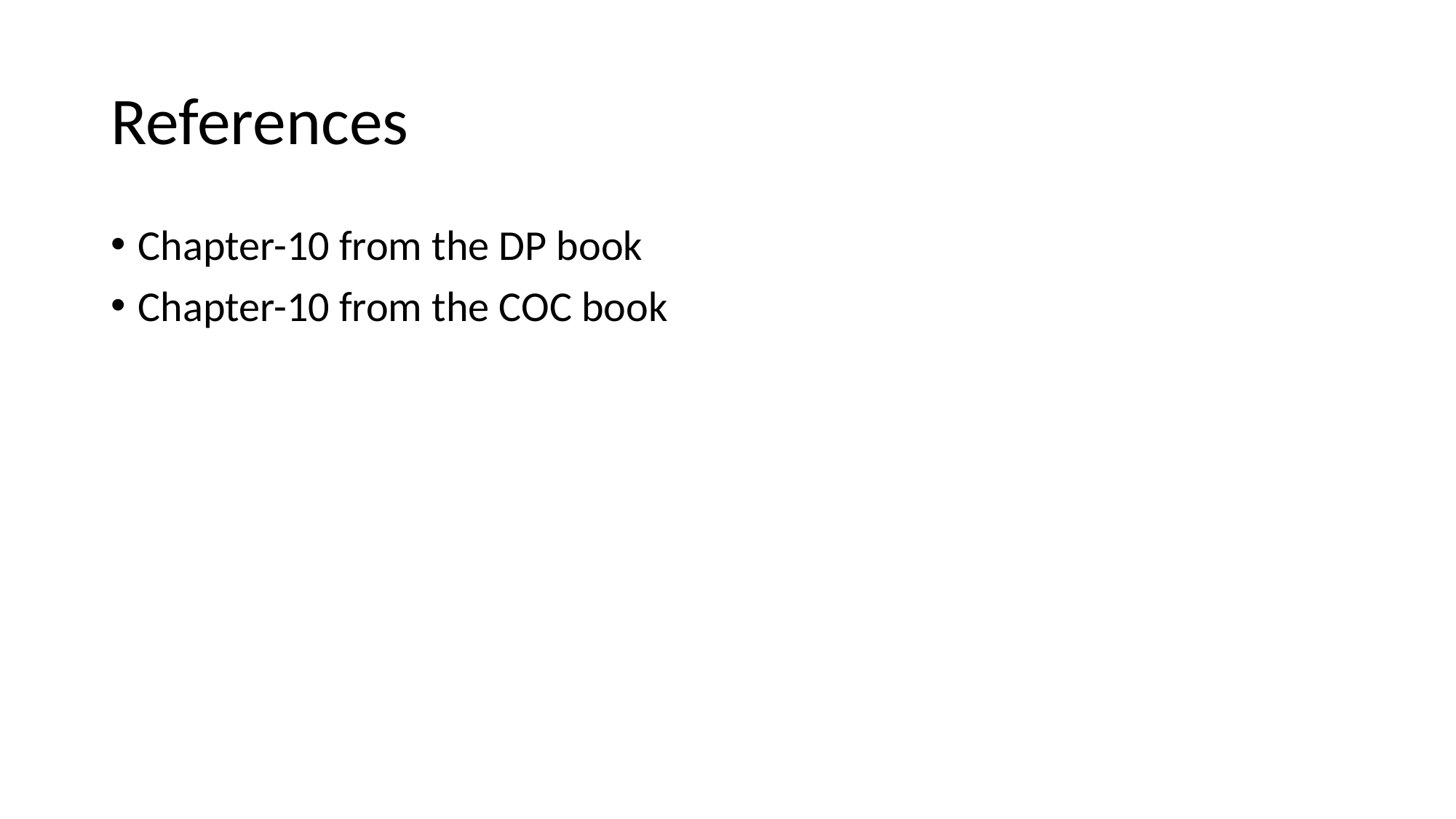

# References
Chapter-10 from the DP book
Chapter-10 from the COC book